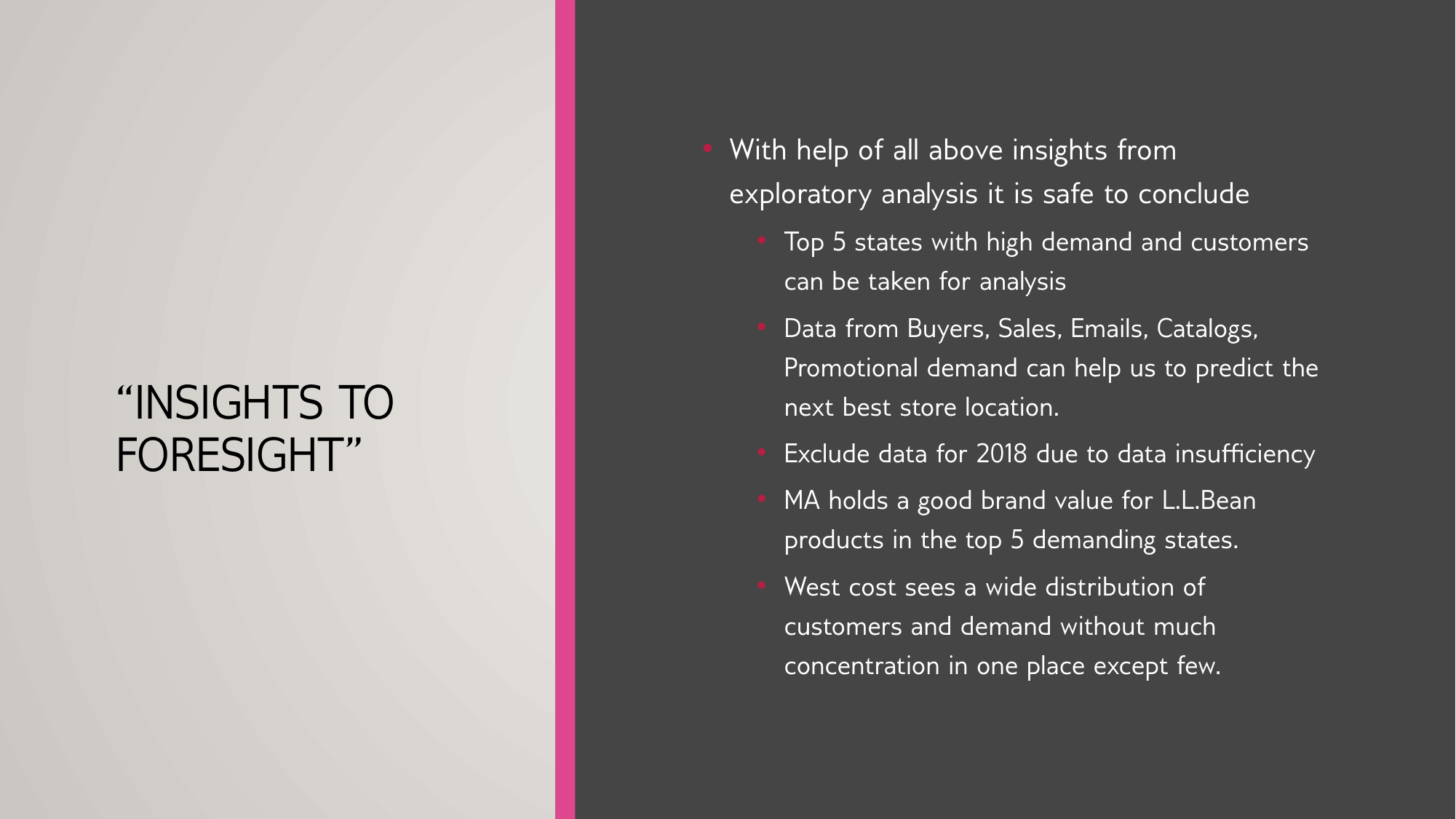

# “Insights to Foresight”
With help of all above insights from exploratory analysis it is safe to conclude
Top 5 states with high demand and customers can be taken for analysis
Data from Buyers, Sales, Emails, Catalogs, Promotional demand can help us to predict the next best store location.
Exclude data for 2018 due to data insufficiency
MA holds a good brand value for L.L.Bean products in the top 5 demanding states.
West cost sees a wide distribution of customers and demand without much concentration in one place except few.